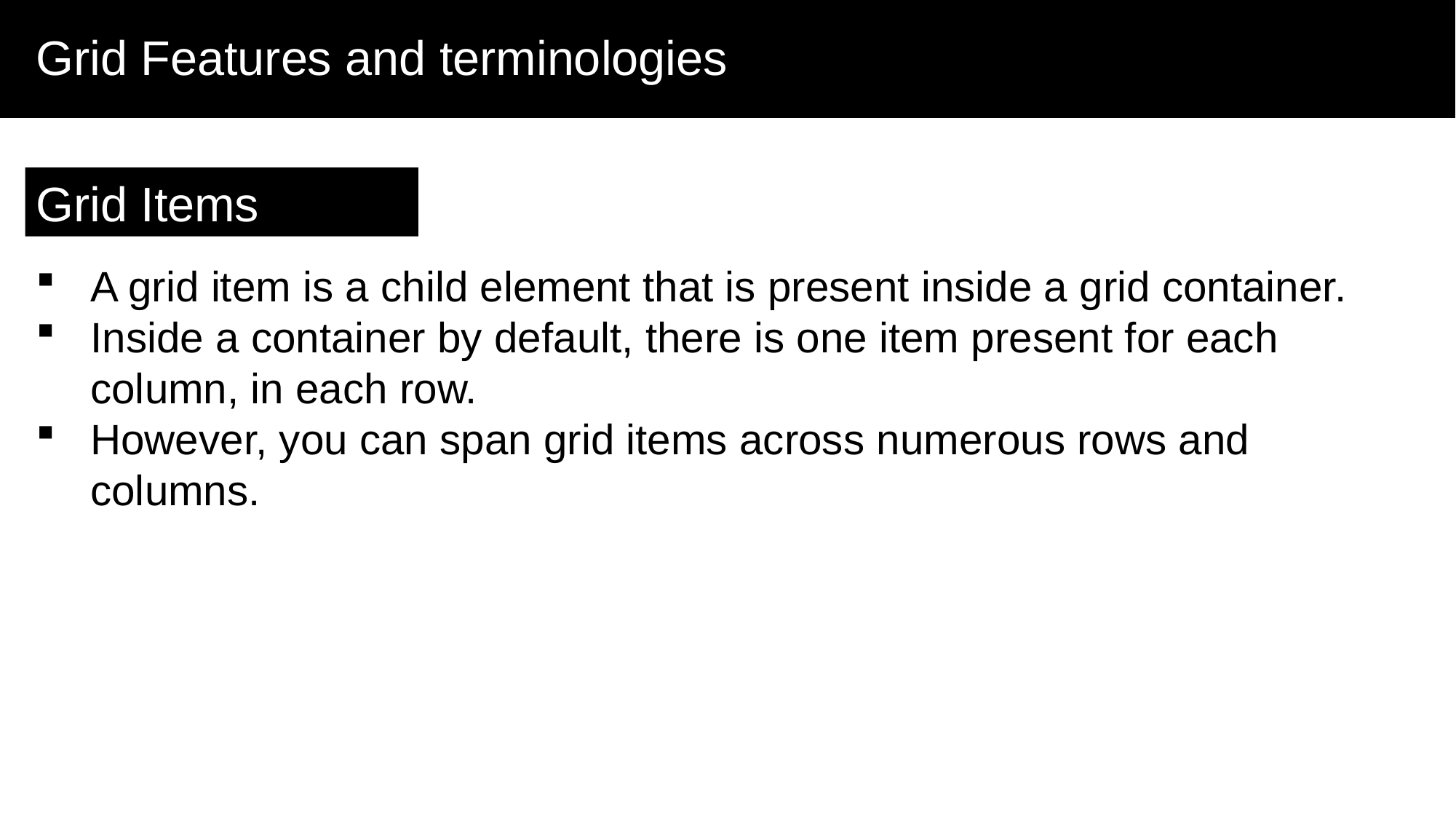

Grid Features and terminologies
Grid Items
A grid item is a child element that is present inside a grid container.
Inside a container by default, there is one item present for each column, in each row.
However, you can span grid items across numerous rows and columns.